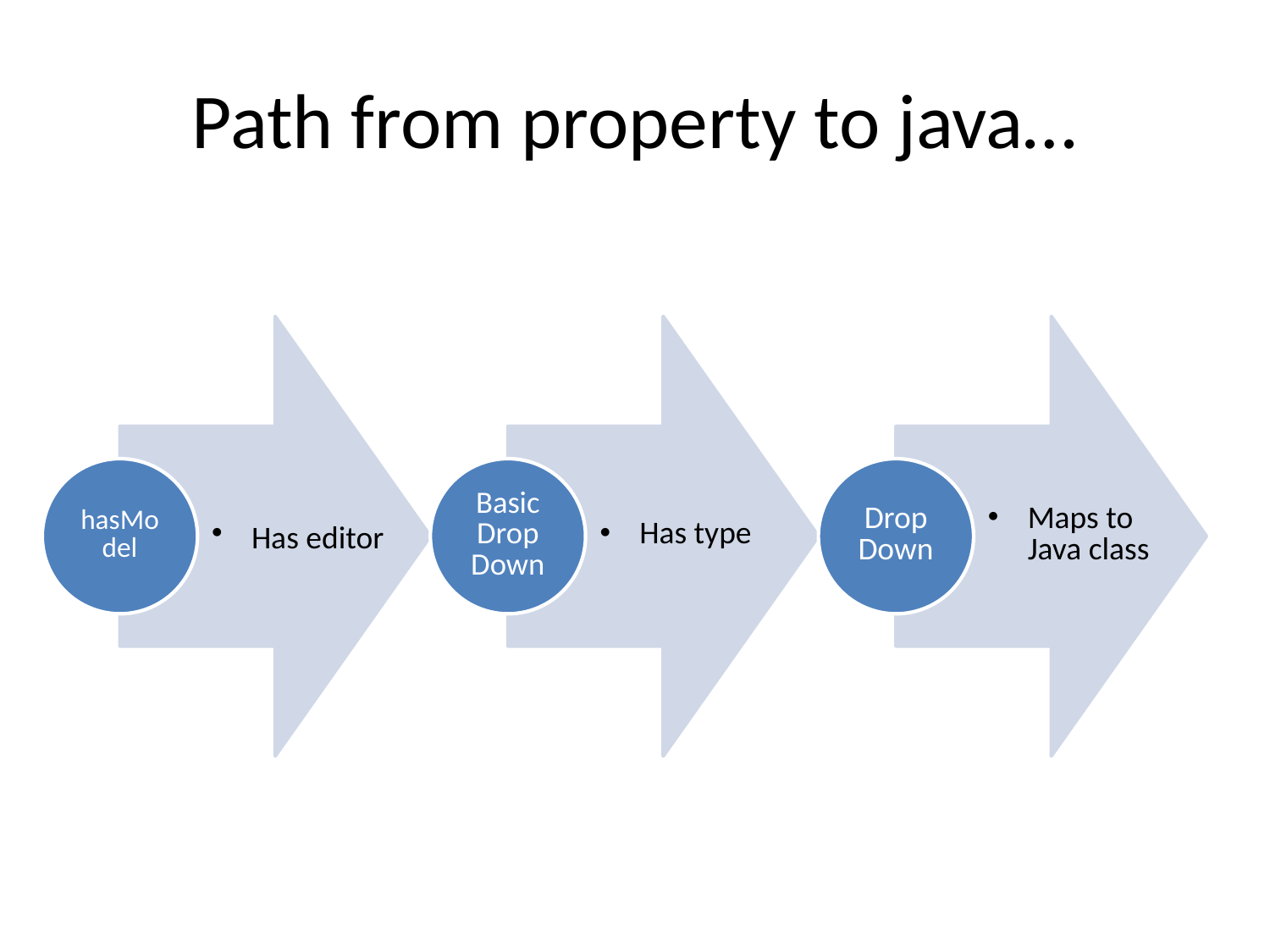

# Path from property to java…
hasModel
Has editor
Basic DropDown
Has type
DropDown
Maps to Java class